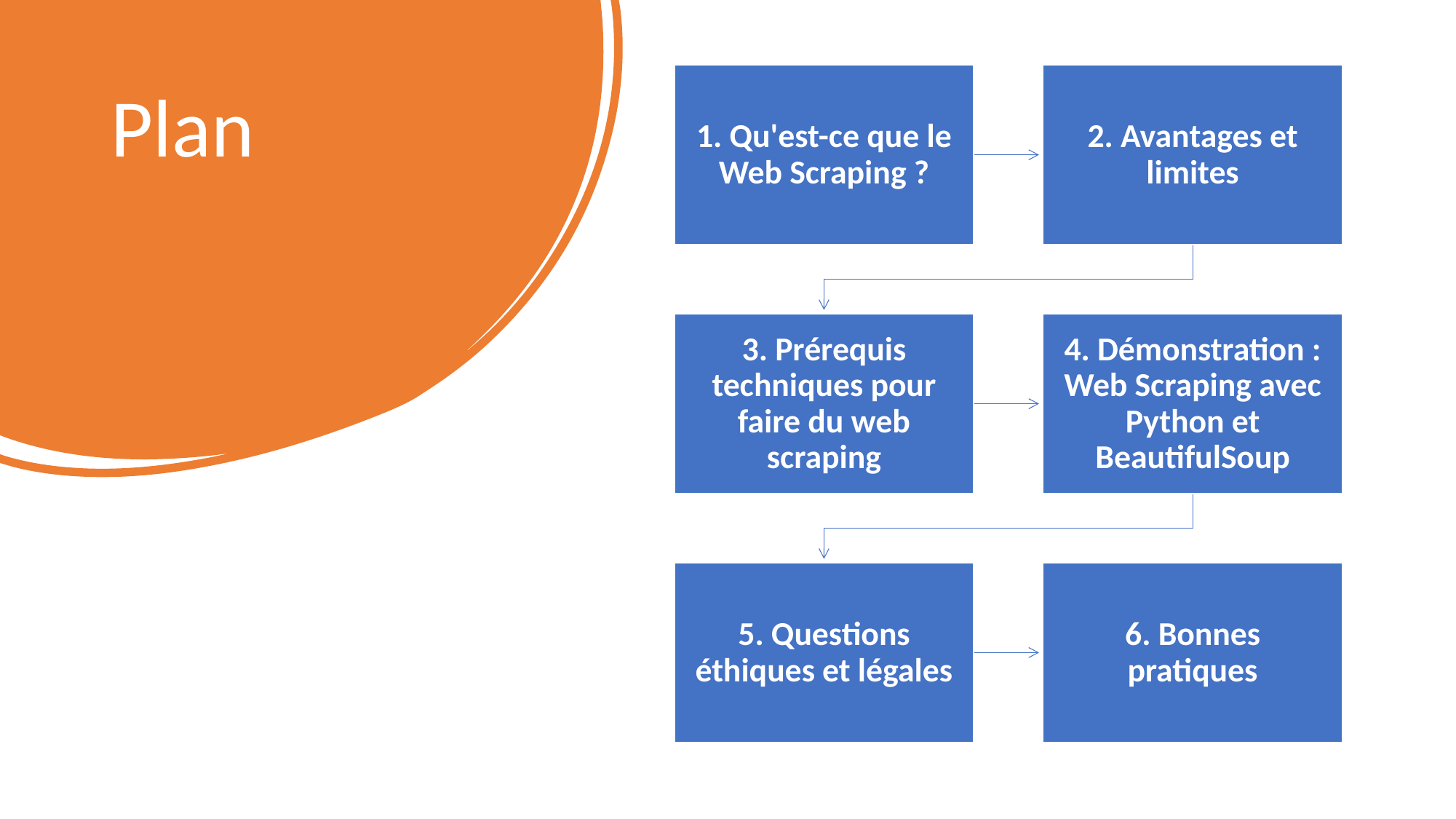

1. Qu'est-ce que le Web Scraping ?

2. Avantages et limites

3. Prérequis techniques pour faire du web scraping

4. Démonstration : Web Scraping avec Python et BeautifulSoup

5. Questions éthiques et légales
6. Bonnes pratiques
# Plan